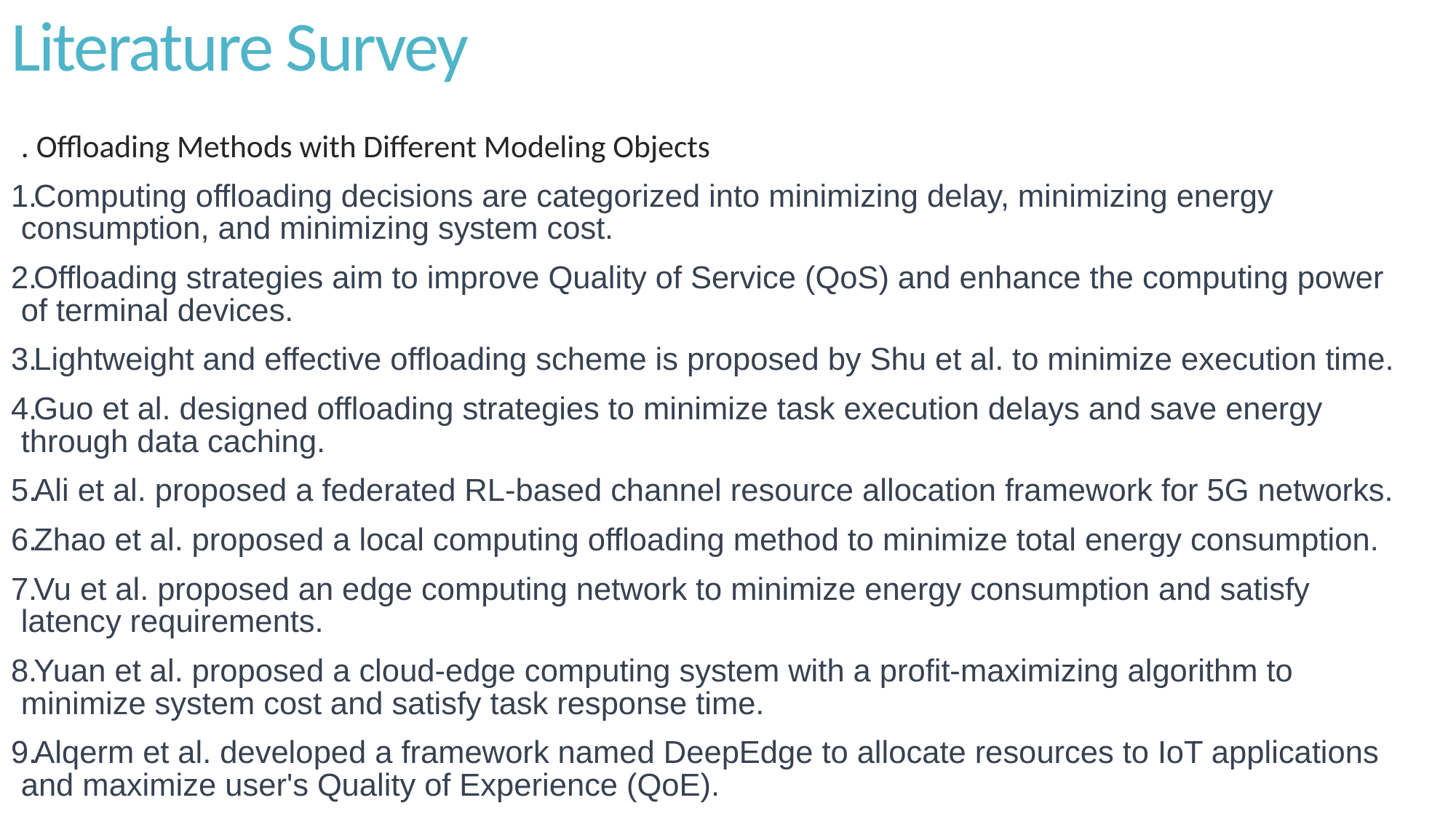

# Literature Survey
. Offloading Methods with Different Modeling Objects
Computing offloading decisions are categorized into minimizing delay, minimizing energy consumption, and minimizing system cost.
Offloading strategies aim to improve Quality of Service (QoS) and enhance the computing power of terminal devices.
Lightweight and effective offloading scheme is proposed by Shu et al. to minimize execution time.
Guo et al. designed offloading strategies to minimize task execution delays and save energy through data caching.
Ali et al. proposed a federated RL-based channel resource allocation framework for 5G networks.
Zhao et al. proposed a local computing offloading method to minimize total energy consumption.
Vu et al. proposed an edge computing network to minimize energy consumption and satisfy latency requirements.
Yuan et al. proposed a cloud-edge computing system with a profit-maximizing algorithm to minimize system cost and satisfy task response time.
Alqerm et al. developed a framework named DeepEdge to allocate resources to IoT applications and maximize user's Quality of Experience (QoE).